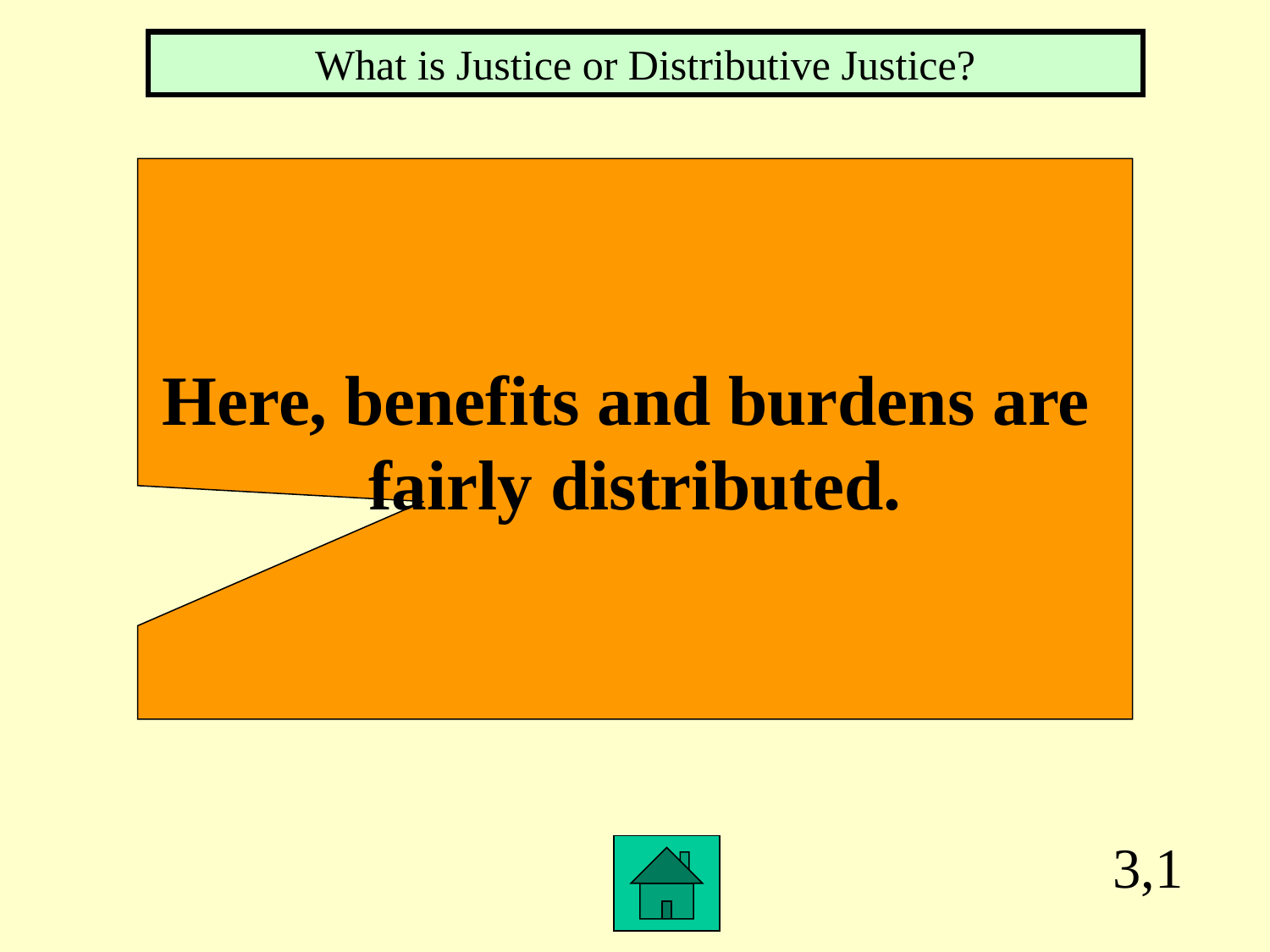

What is Justice or Distributive Justice?
Here, benefits and burdens are
fairly distributed.
3,1